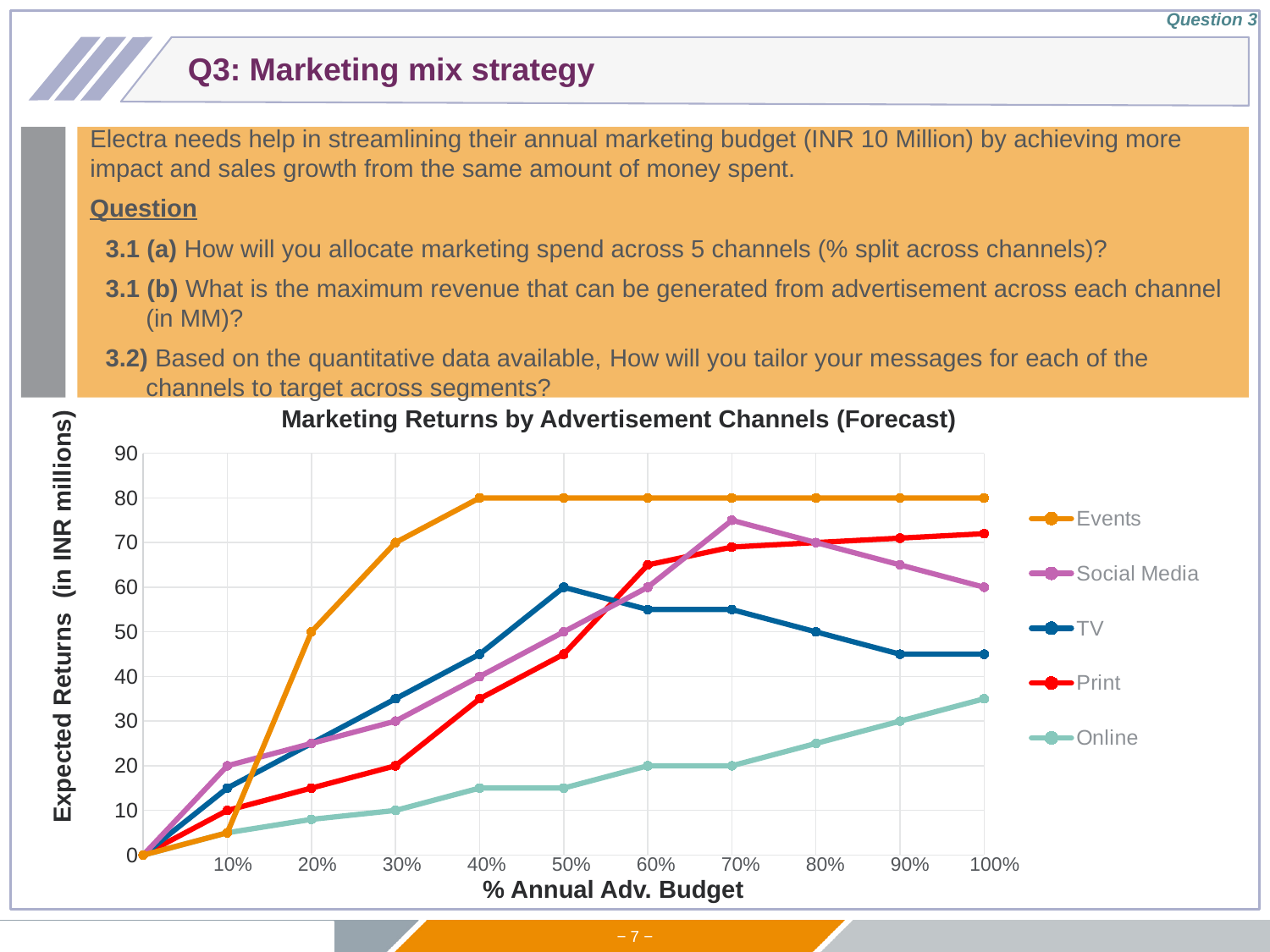

Question 3

Q3: Marketing mix strategy

Electra needs help in streamlining their annual marketing budget (INR 10 Million) by achieving more impact and sales growth from the same amount of money spent.
Question
3.1 (a) How will you allocate marketing spend across 5 channels (% split across channels)?
3.1 (b) What is the maximum revenue that can be generated from advertisement across each channel (in MM)?
3.2) Based on the quantitative data available, How will you tailor your messages for each of the channels to target across segments?
Marketing Returns by Advertisement Channels (Forecast)

### Chart

| Category | Events | Social Media | TV | Print | Online |
|---|---|---|---|---|---|
Expected Returns  (in INR millions)
| 10% | 20% | 30% | 40% | 50% | 60% | 70% | 80% | 90% | 100% |
| --- | --- | --- | --- | --- | --- | --- | --- | --- | --- |
% Annual Adv. Budget